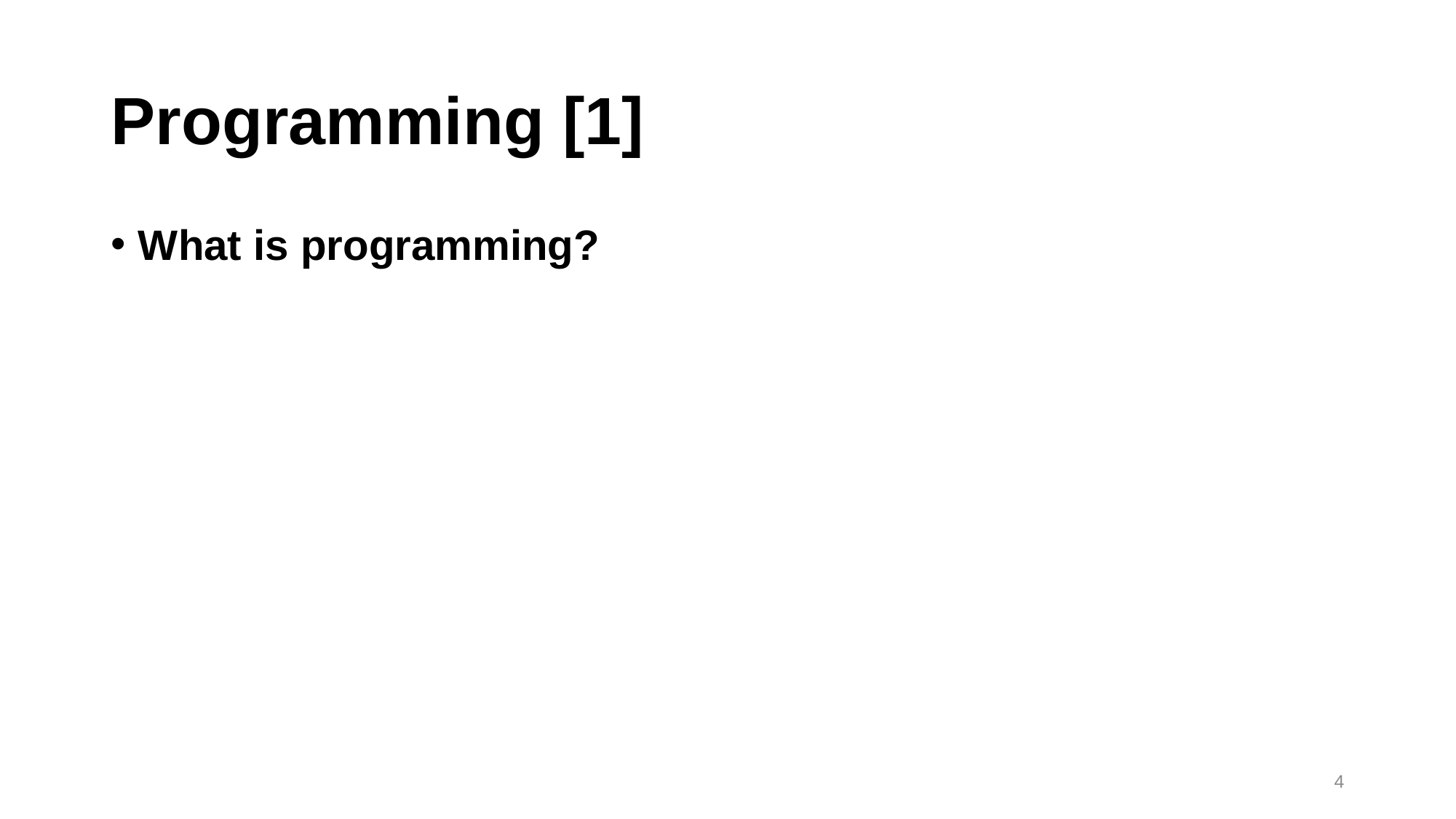

# Programming [1]
What is programming?
4